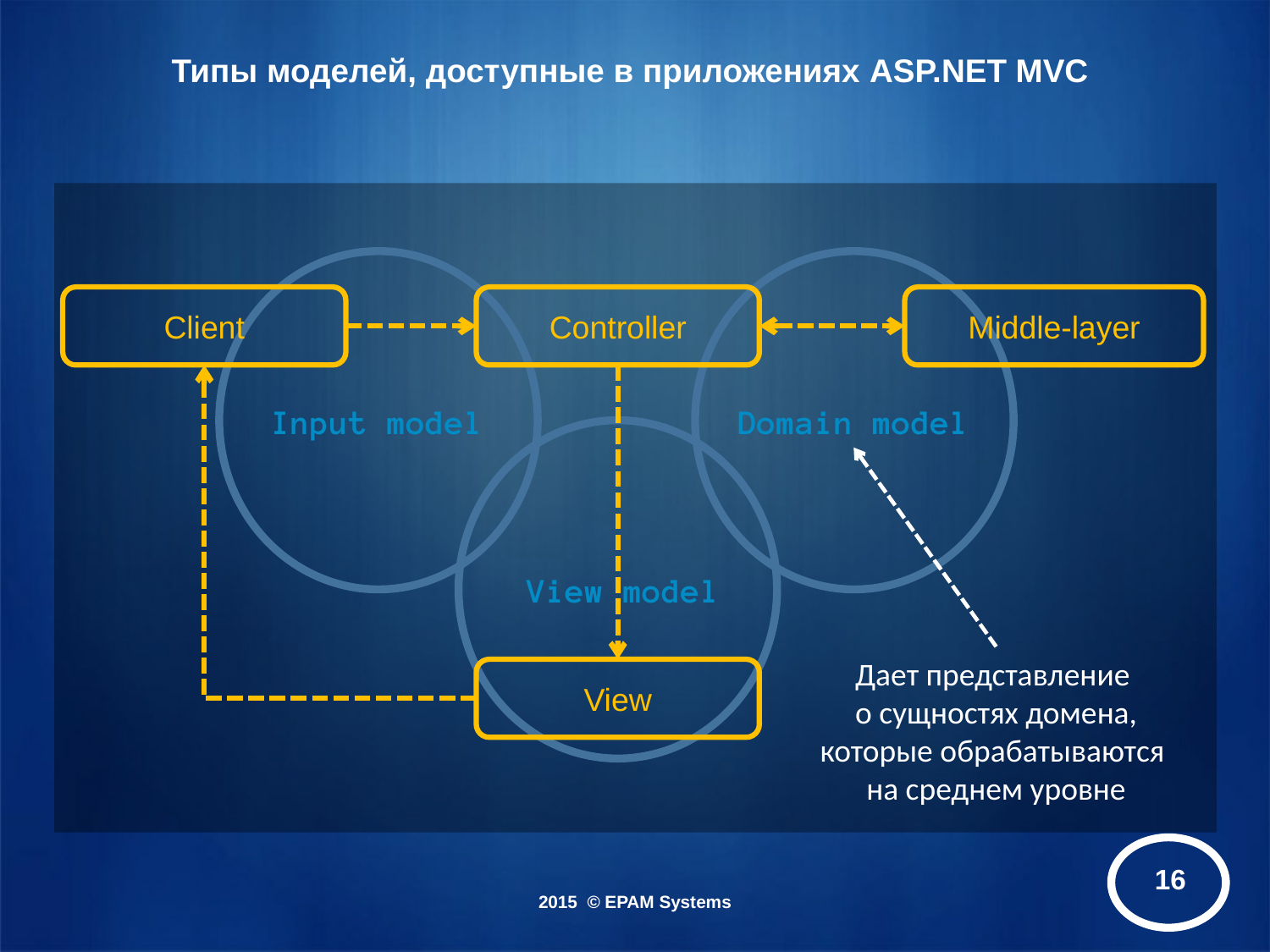

# Типы моделей, доступные в приложениях ASP.NET MVC

Controller
Client
Middle-layer
Domain model
Input model

View model
View
Дает представление
о сущностях домена,
которые обрабатываются
на среднем уровне
2015  © EPAM Systems